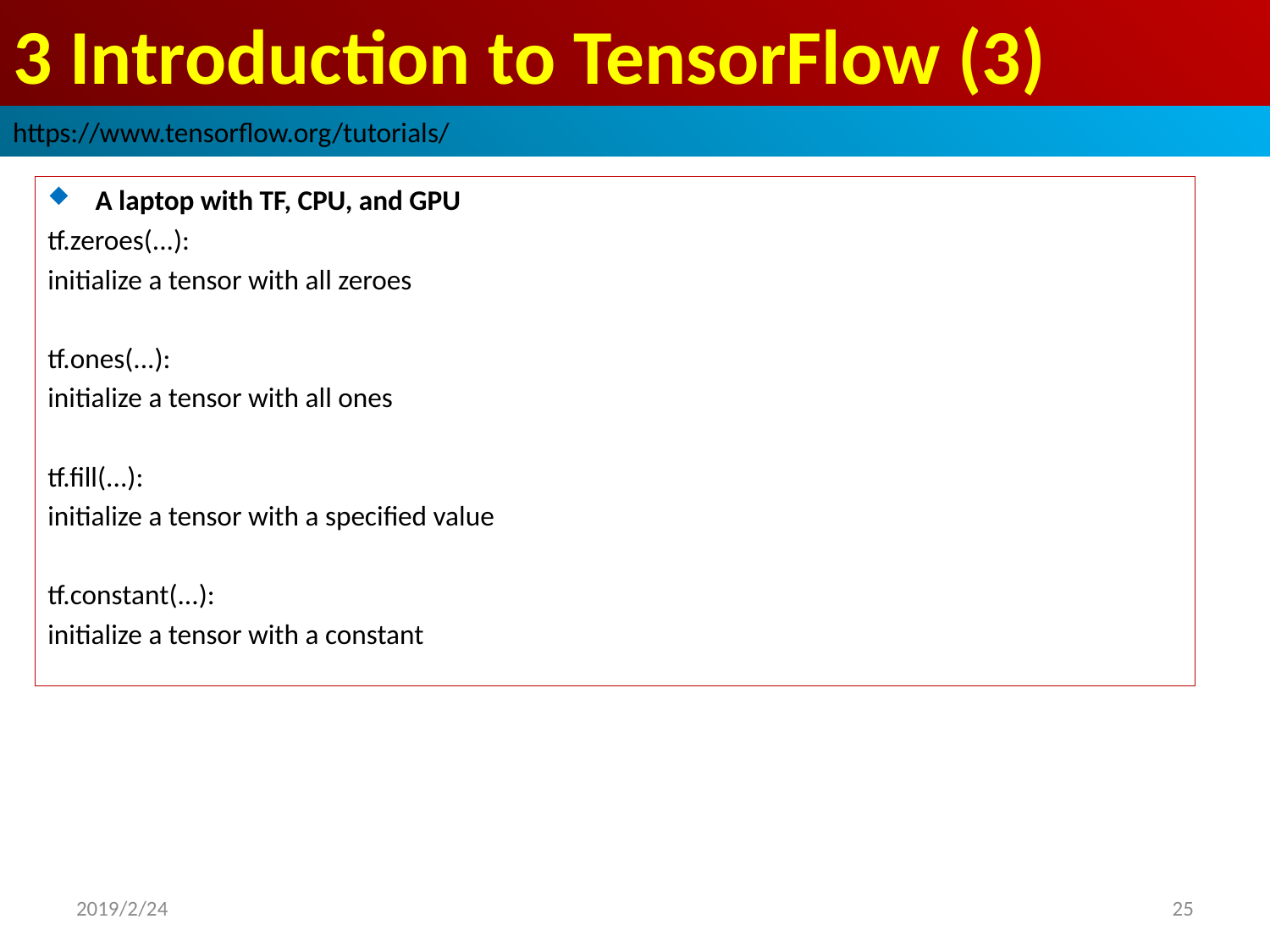

# 3 Introduction to TensorFlow (3)
https://www.tensorflow.org/tutorials/
A laptop with TF, CPU, and GPU
tf.zeroes(...):
initialize a tensor with all zeroes

tf.ones(...):
initialize a tensor with all ones

tf.fill(...):
initialize a tensor with a specified value

tf.constant(...):
initialize a tensor with a constant
2019/2/24
25